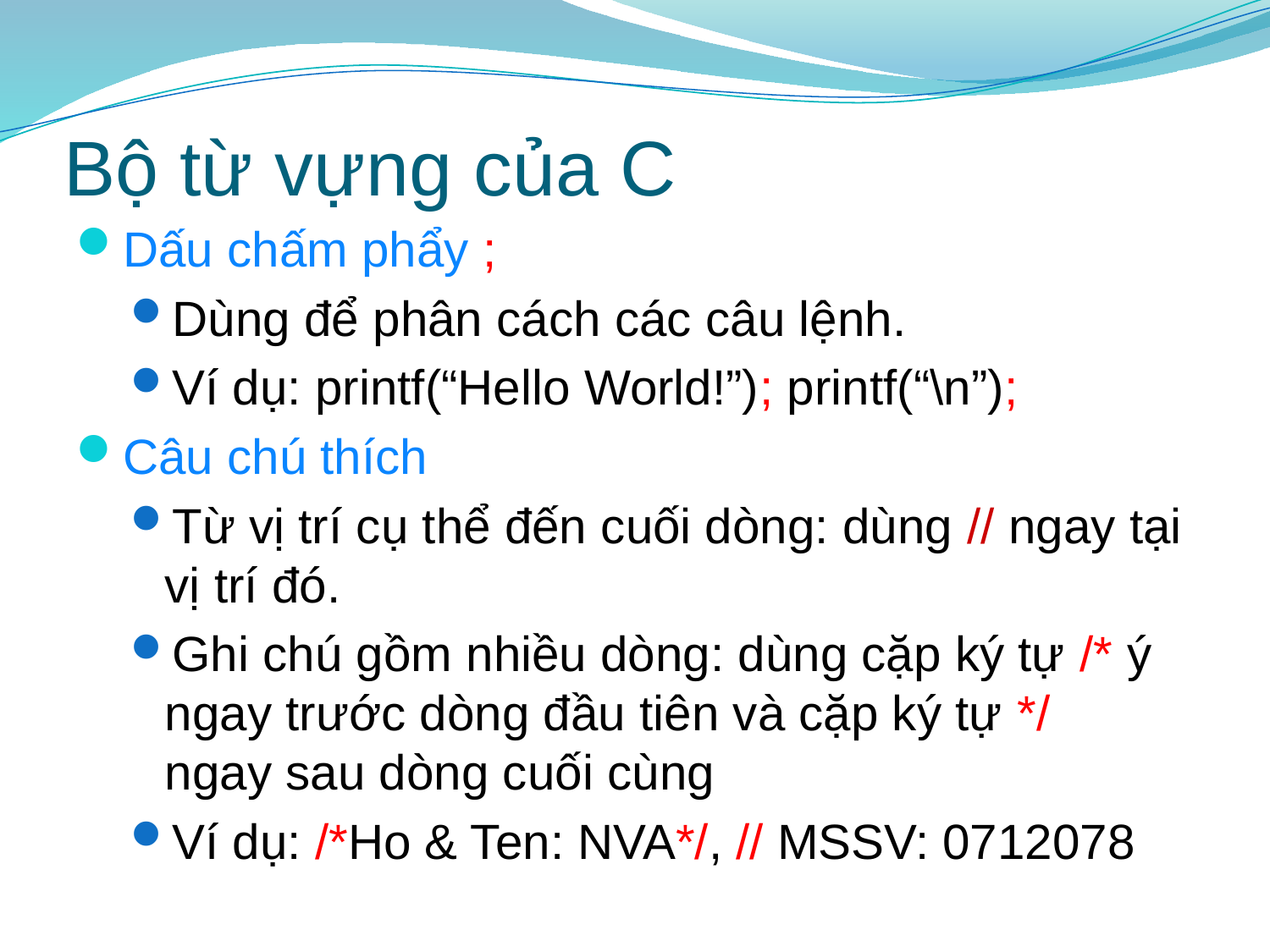

# Bộ từ vựng của C
Dấu chấm phẩy ;
Dùng để phân cách các câu lệnh.
Ví dụ: printf(“Hello World!”); printf(“\n”);
Câu chú thích
Từ vị trí cụ thể đến cuối dòng: dùng // ngay tại vị trí đó.
Ghi chú gồm nhiều dòng: dùng cặp ký tự /* ý ngay trước dòng đầu tiên và cặp ký tự */   ngay sau dòng cuối cùng
Ví dụ: /*Ho & Ten: NVA*/, // MSSV: 0712078